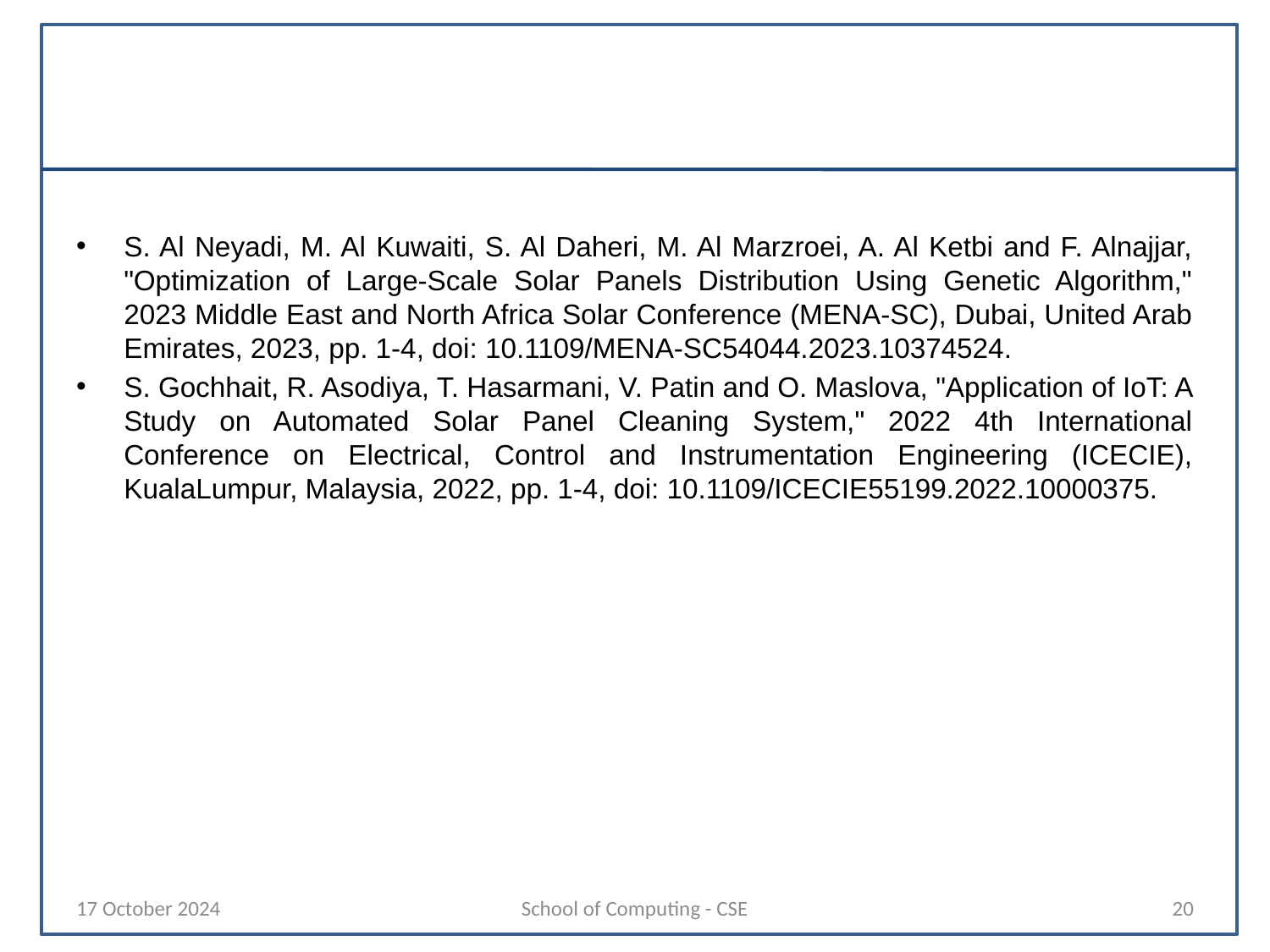

#
S. Al Neyadi, M. Al Kuwaiti, S. Al Daheri, M. Al Marzroei, A. Al Ketbi and F. Alnajjar, "Optimization of Large-Scale Solar Panels Distribution Using Genetic Algorithm," 2023 Middle East and North Africa Solar Conference (MENA-SC), Dubai, United Arab Emirates, 2023, pp. 1-4, doi: 10.1109/MENA-SC54044.2023.10374524.
S. Gochhait, R. Asodiya, T. Hasarmani, V. Patin and O. Maslova, "Application of IoT: A Study on Automated Solar Panel Cleaning System," 2022 4th International Conference on Electrical, Control and Instrumentation Engineering (ICECIE), KualaLumpur, Malaysia, 2022, pp. 1-4, doi: 10.1109/ICECIE55199.2022.10000375.
17 October 2024
School of Computing - CSE
20